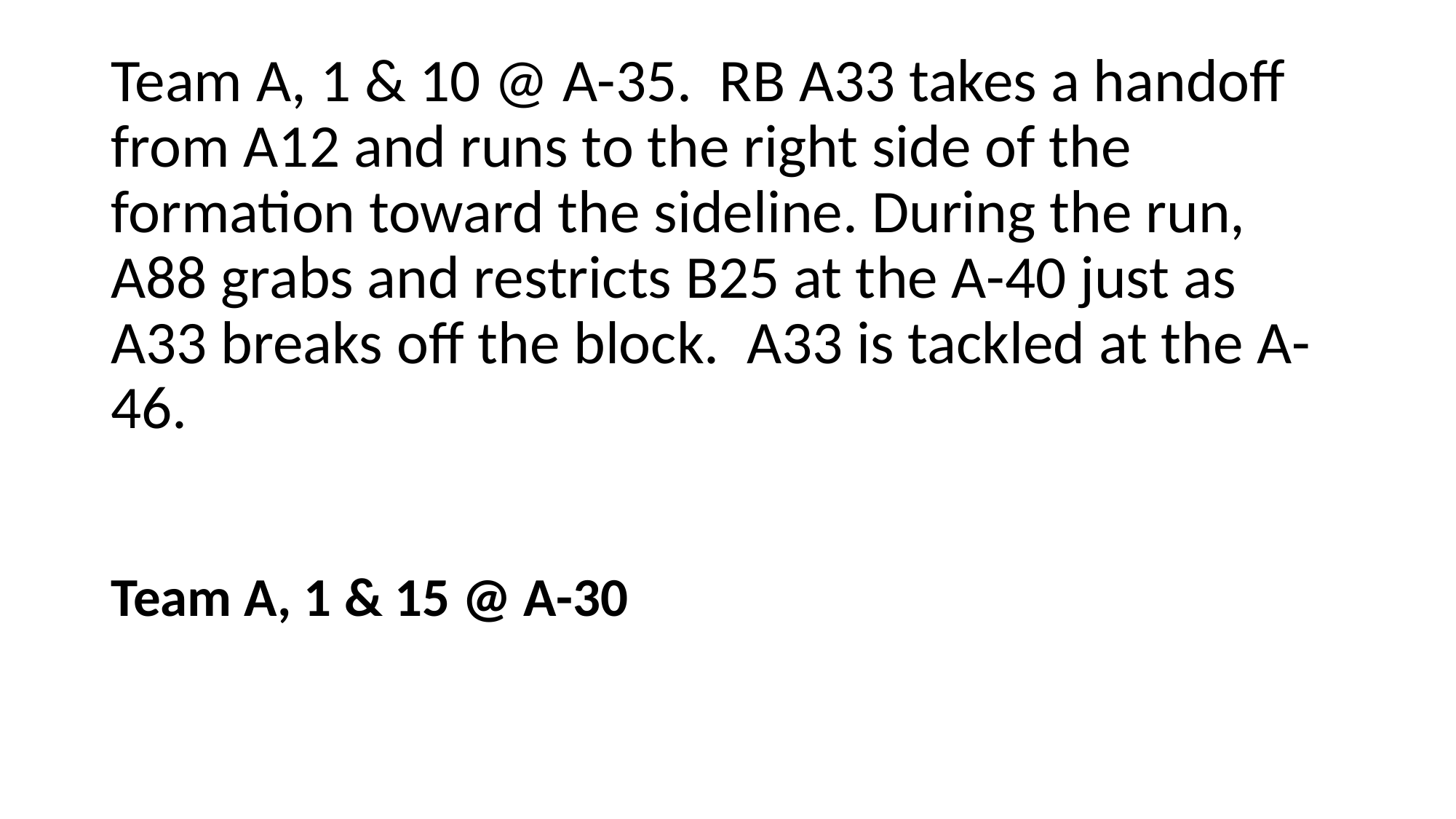

# Team A, 1 & 10 @ A-35.  RB A33 takes a handoff from A12 and runs to the right side of the formation toward the sideline. During the run, A88 grabs and restricts B25 at the A-40 just as A33 breaks off the block.  A33 is tackled at the A-46.
Team A, 1 & 15 @ A-30